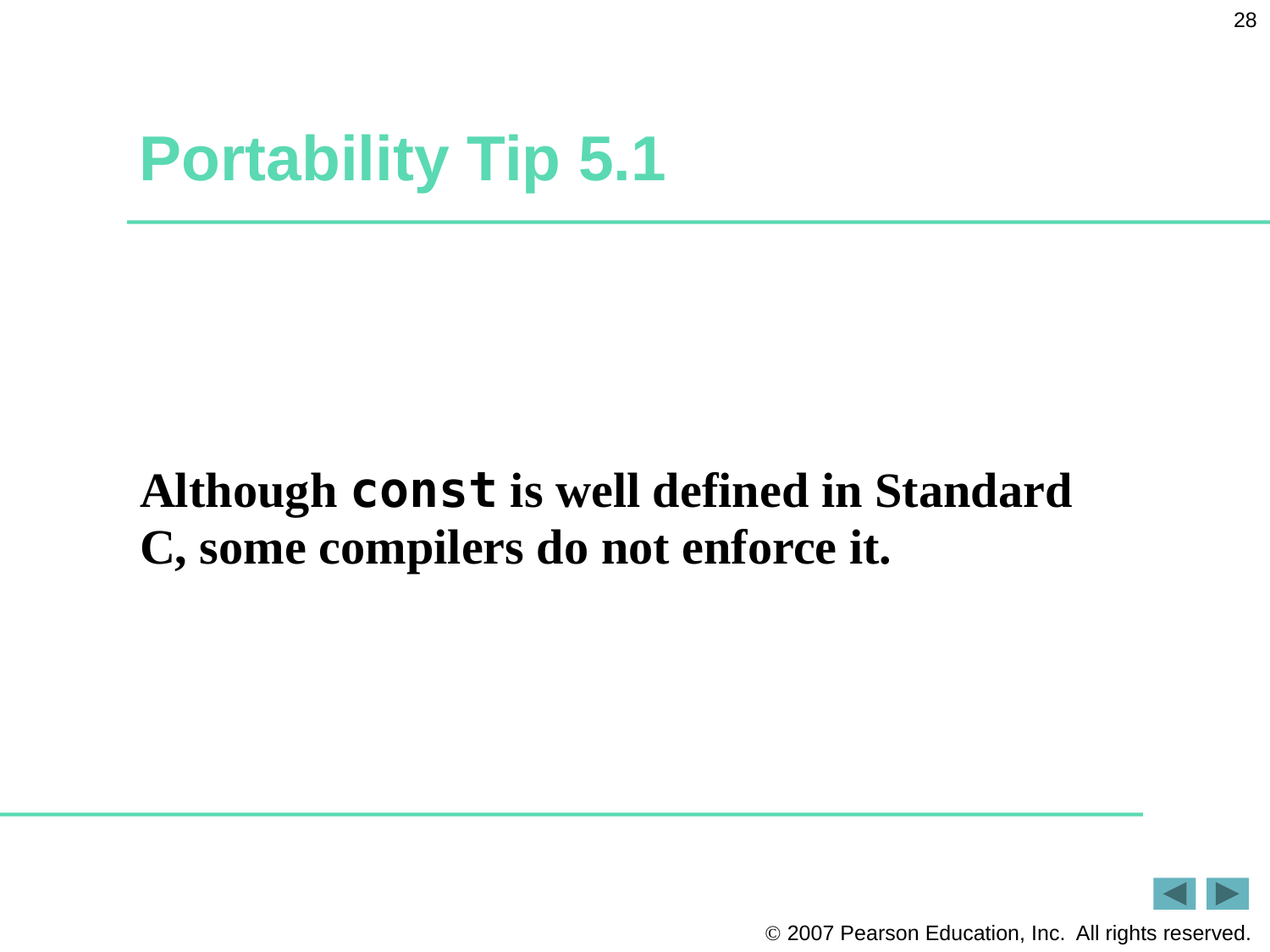

28
# Portability Tip 5.1
Although const is well defined in Standard
C, some compilers do not enforce it.